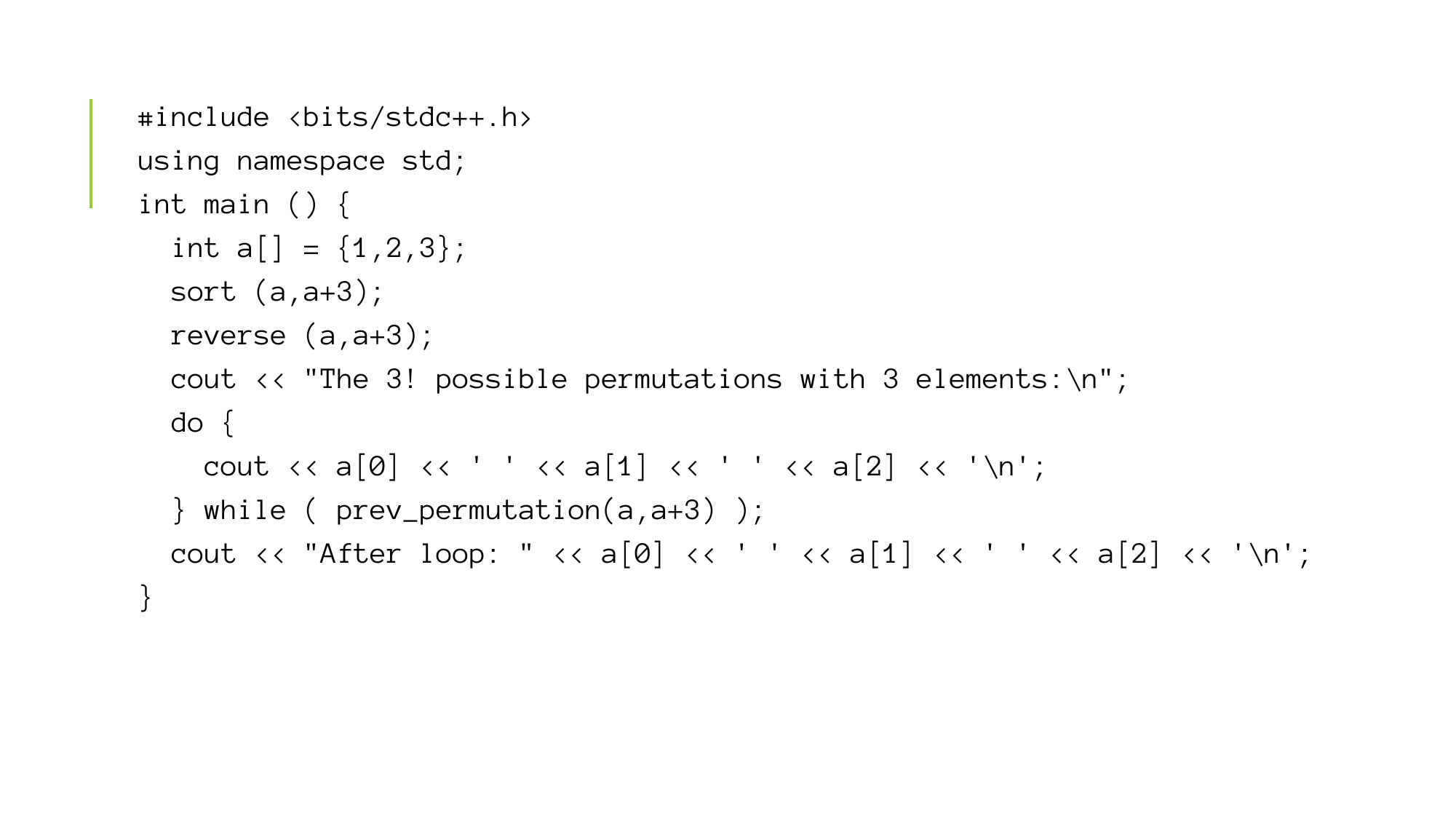

#include <bits/stdc++.h>
using namespace std;
int main () {
  int a[] = {1,2,3};
  sort (a,a+3);
  reverse (a,a+3);
  cout << "The 3! possible permutations with 3 elements:\n";
  do {
    cout << a[0] << ' ' << a[1] << ' ' << a[2] << '\n';
  } while ( prev_permutation(a,a+3) );
  cout << "After loop: " << a[0] << ' ' << a[1] << ' ' << a[2] << '\n';
}